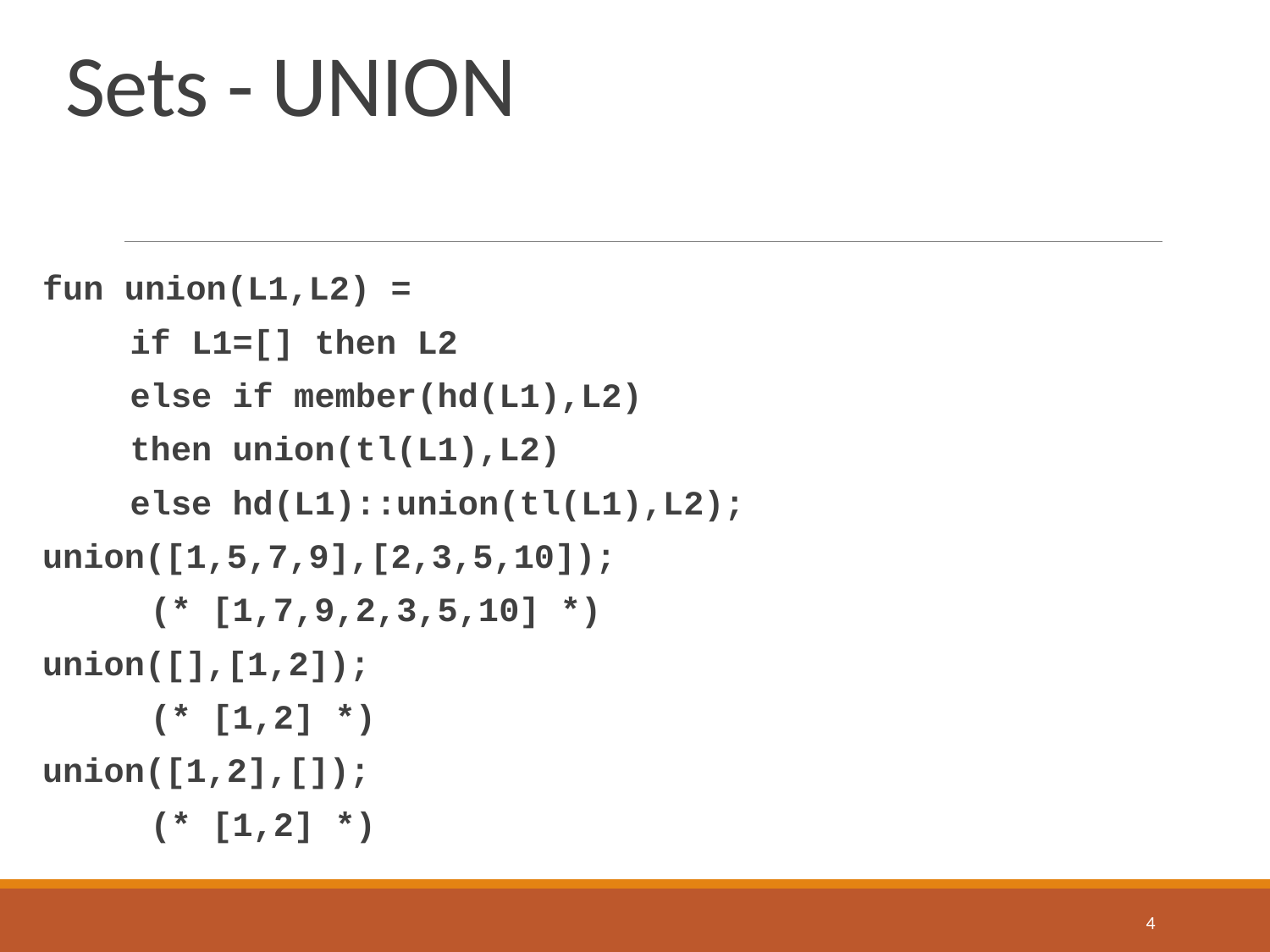

# Sets - UNION
fun union(L1,L2) =
	if L1=[] then L2
	else if member(hd(L1),L2)
		then union(tl(L1),L2)
		else hd(L1)::union(tl(L1),L2);
union([1,5,7,9],[2,3,5,10]);
	 (* [1,7,9,2,3,5,10] *)
union([],[1,2]);
	 (* [1,2] *)
union([1,2],[]);
	 (* [1,2] *)

4